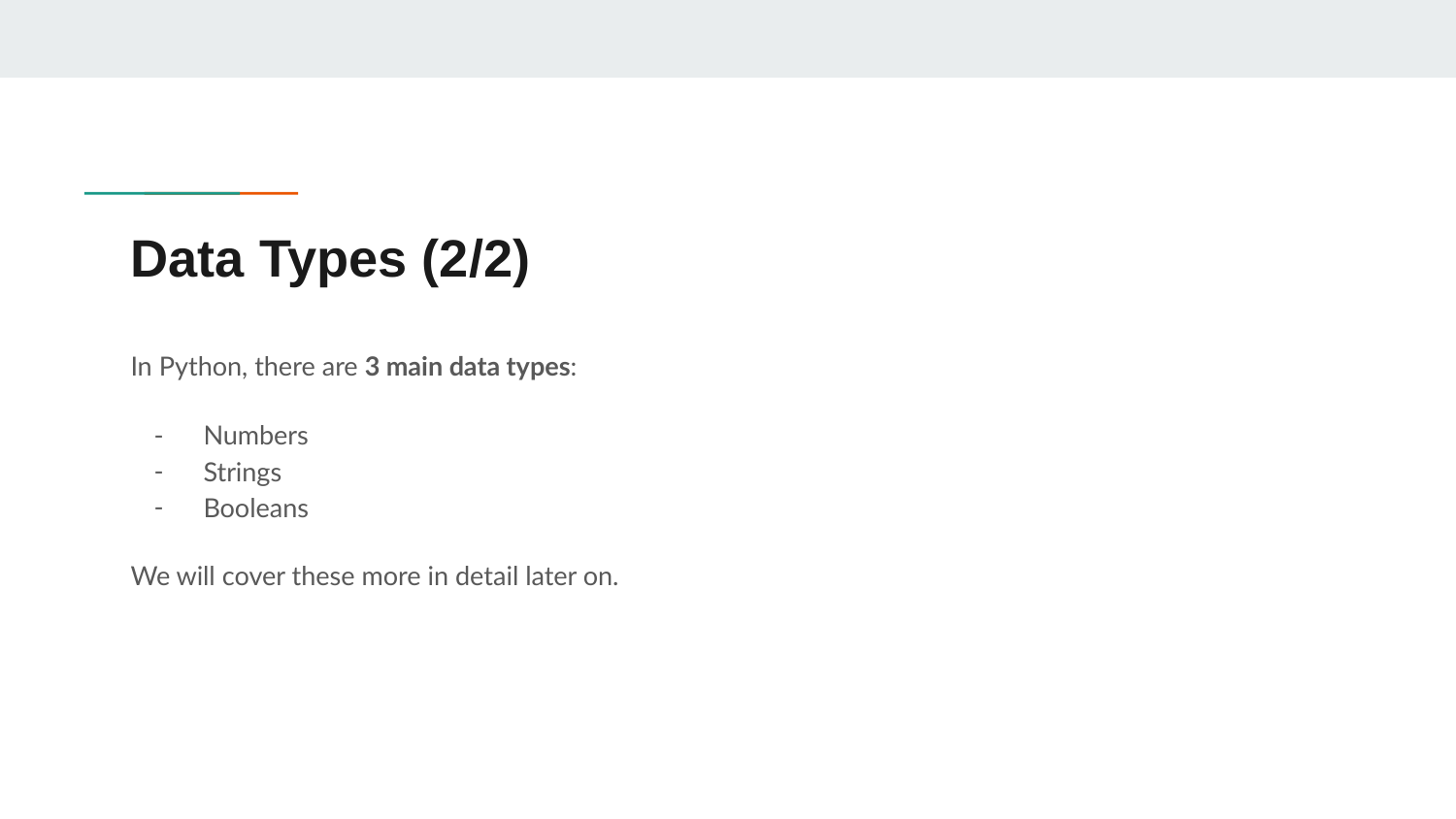

# Data Types (2/2)
In Python, there are 3 main data types:
Numbers
Strings
Booleans
We will cover these more in detail later on.